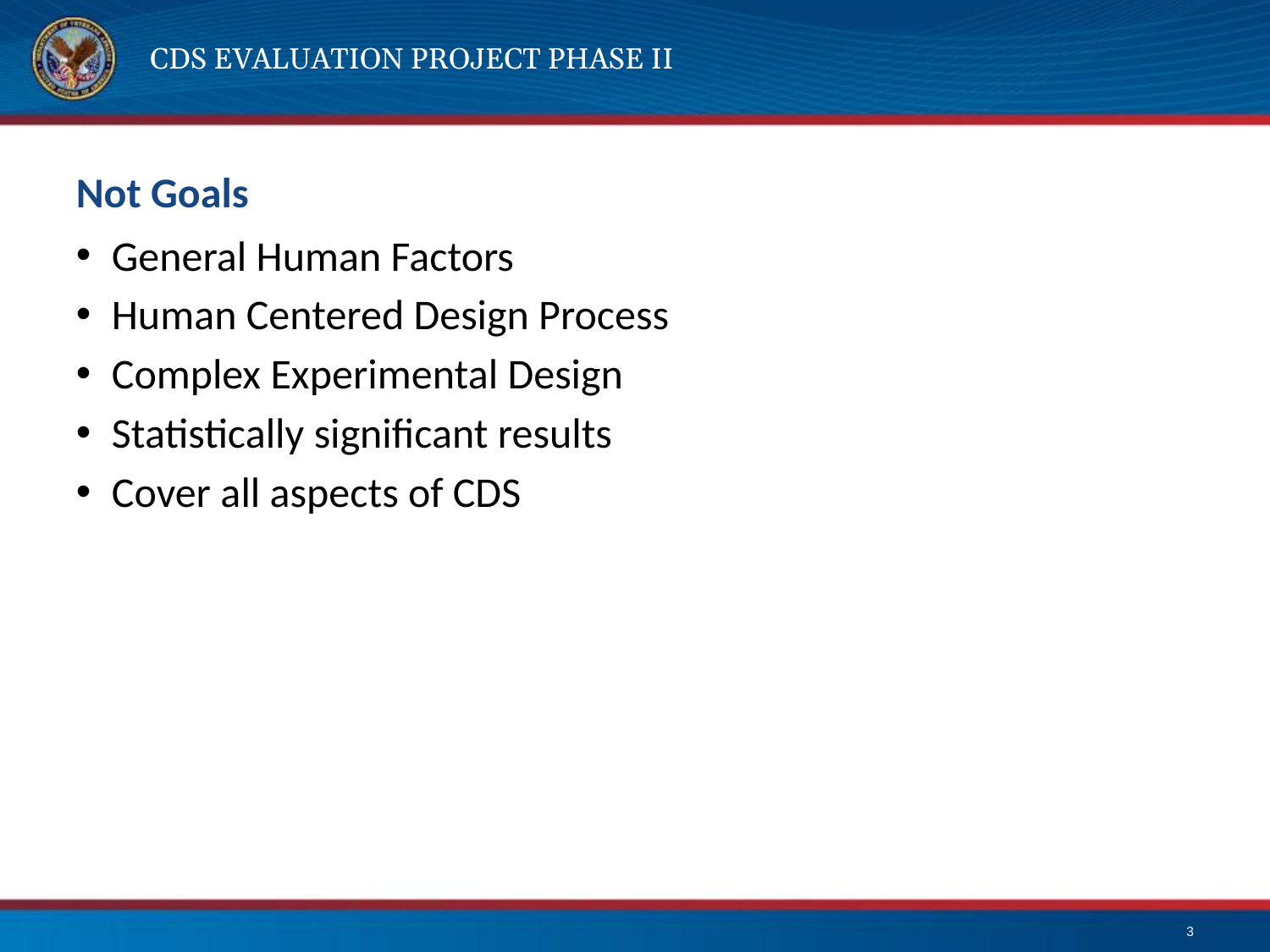

# CDS Evaluation Project Phase II
Not Goals
General Human Factors
Human Centered Design Process
Complex Experimental Design
Statistically significant results
Cover all aspects of CDS
3